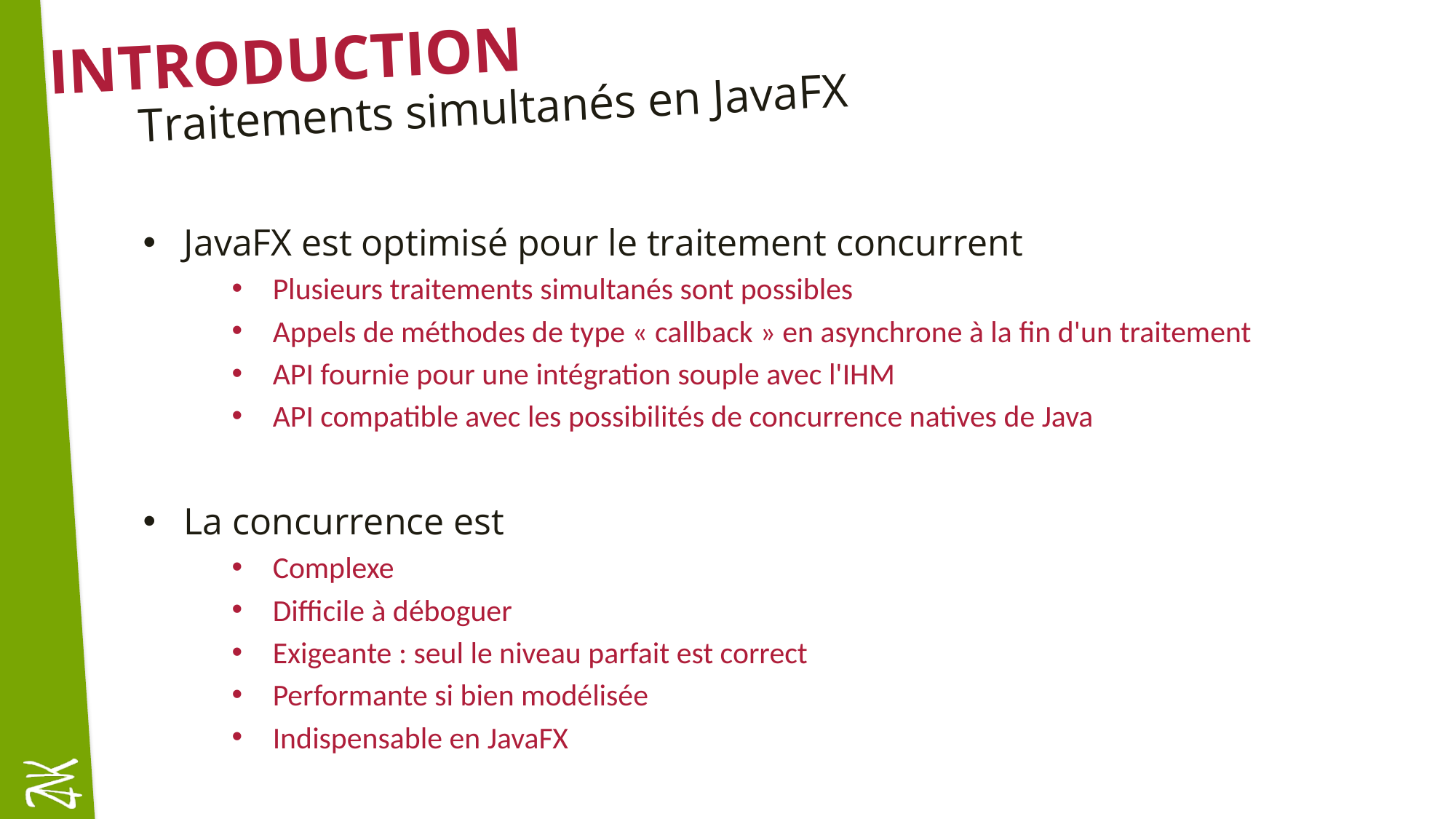

# Introduction
Traitements simultanés en JavaFX
JavaFX est optimisé pour le traitement concurrent
Plusieurs traitements simultanés sont possibles
Appels de méthodes de type « callback » en asynchrone à la fin d'un traitement
API fournie pour une intégration souple avec l'IHM
API compatible avec les possibilités de concurrence natives de Java

La concurrence est
Complexe
Difficile à déboguer
Exigeante : seul le niveau parfait est correct
Performante si bien modélisée
Indispensable en JavaFX